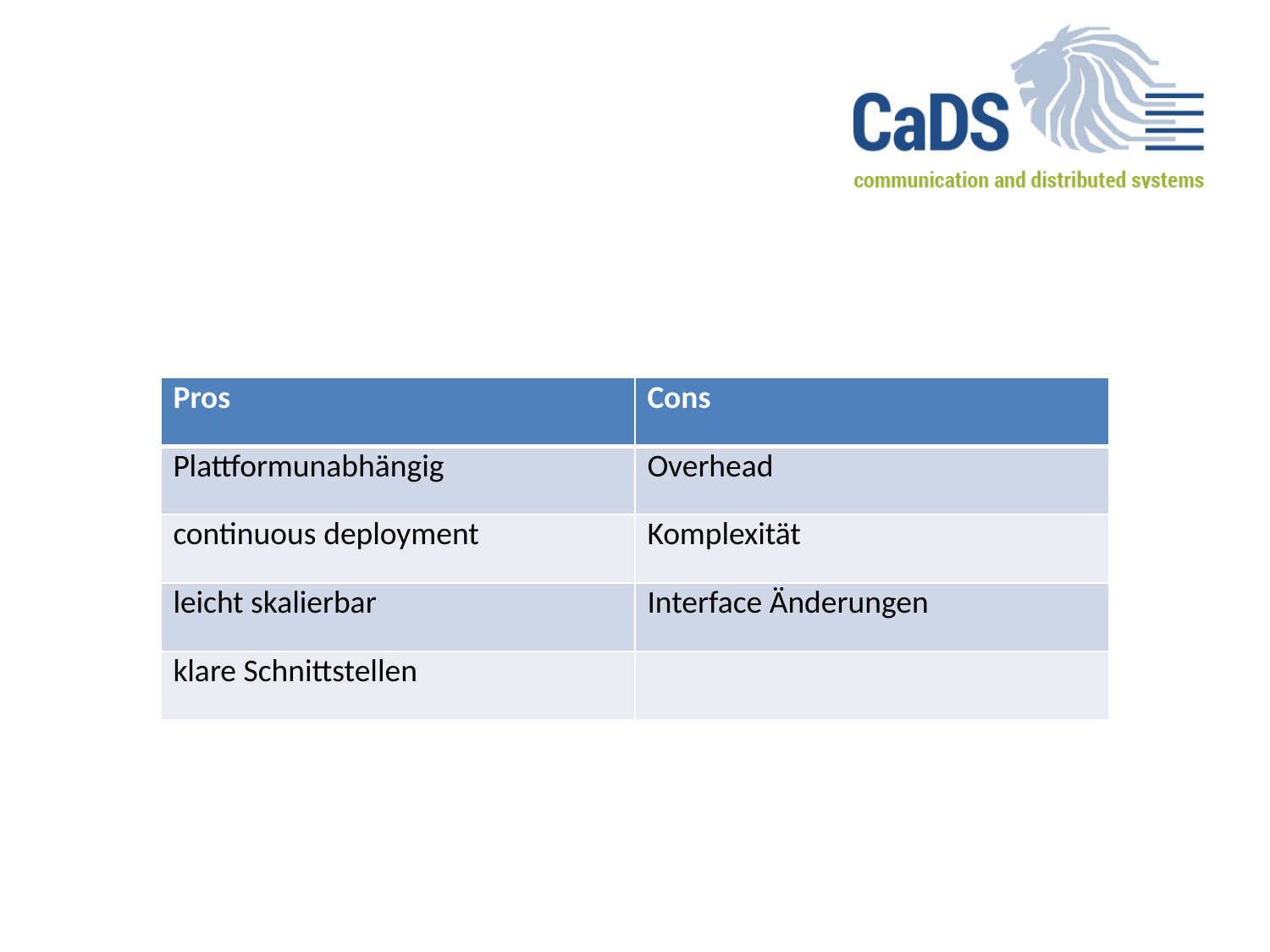

| Pros | Cons |
| --- | --- |
| Plattformunabhängig | Overhead |
| continuous deployment | Komplexität |
| leicht skalierbar | Interface Änderungen |
| klare Schnittstellen |  |